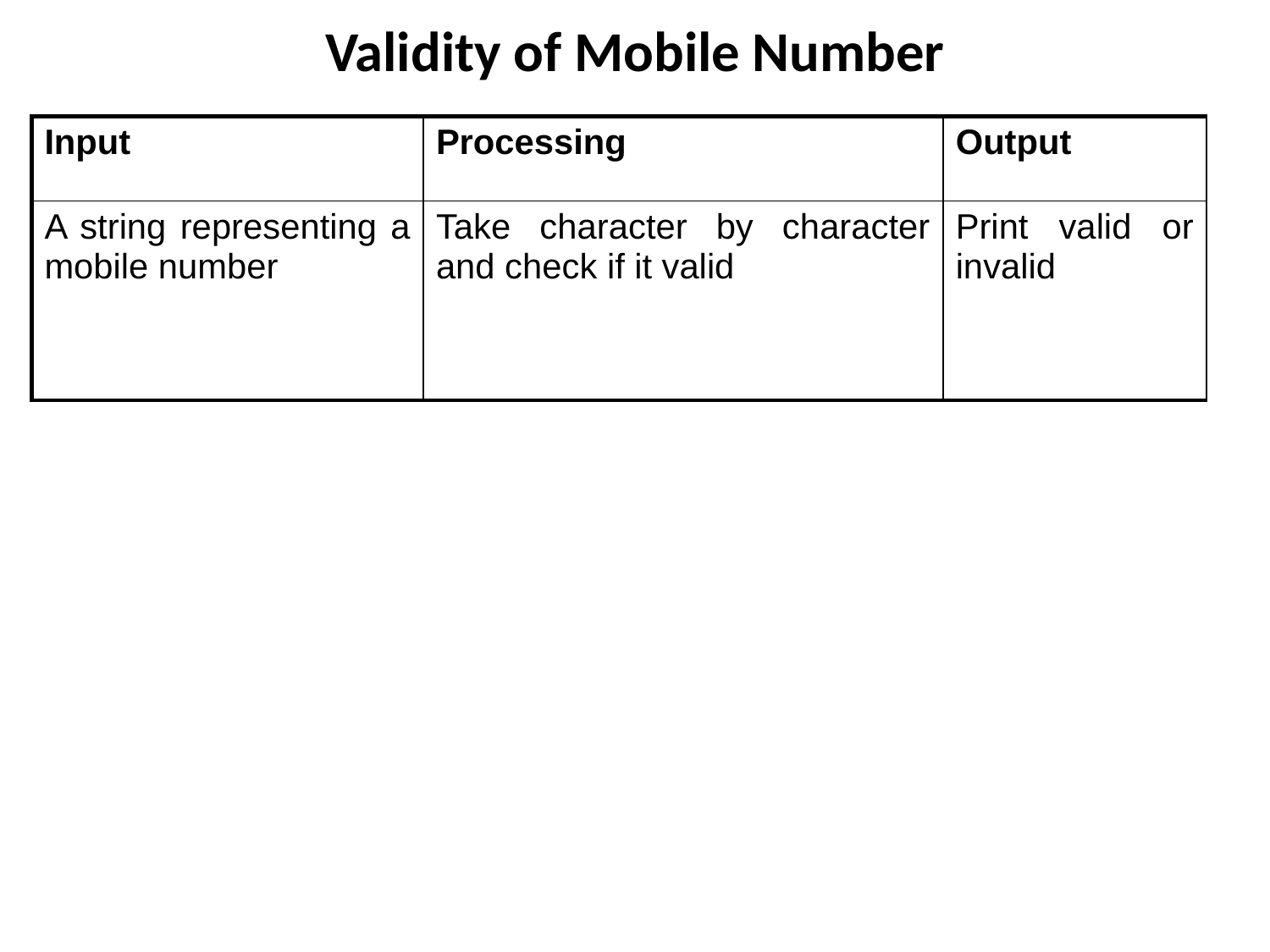

# Validity of Mobile Number
| Input | Processing | Output |
| --- | --- | --- |
| A string representing a mobile number | Take character by character and check if it valid | Print valid or invalid |